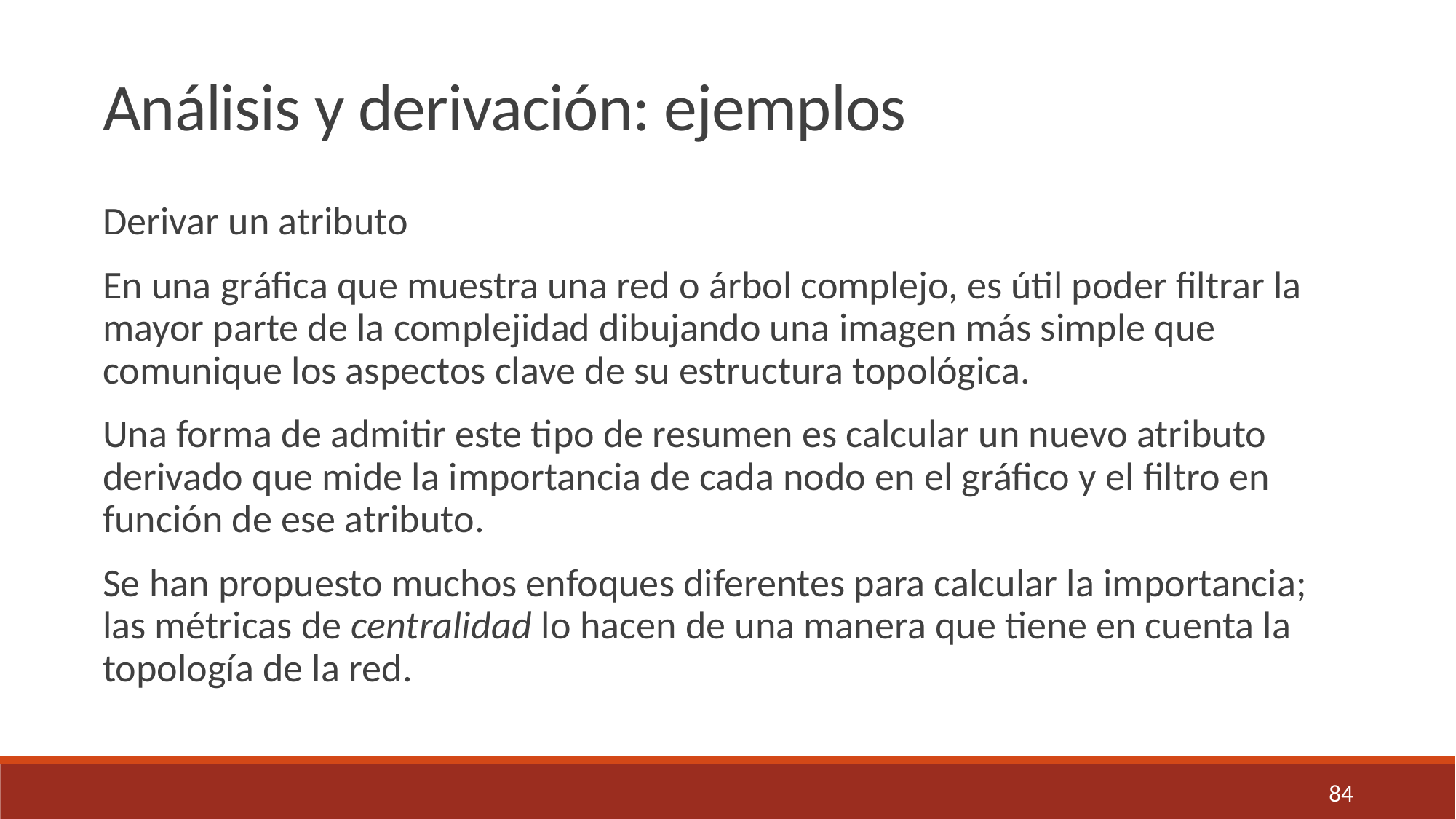

Análisis y derivación: ejemplos
Derivar un atributo
En una gráfica que muestra una red o árbol complejo, es útil poder filtrar la mayor parte de la complejidad dibujando una imagen más simple que comunique los aspectos clave de su estructura topológica.
Una forma de admitir este tipo de resumen es calcular un nuevo atributo derivado que mide la importancia de cada nodo en el gráfico y el filtro en función de ese atributo.
Se han propuesto muchos enfoques diferentes para calcular la importancia; las métricas de centralidad lo hacen de una manera que tiene en cuenta la topología de la red.

84